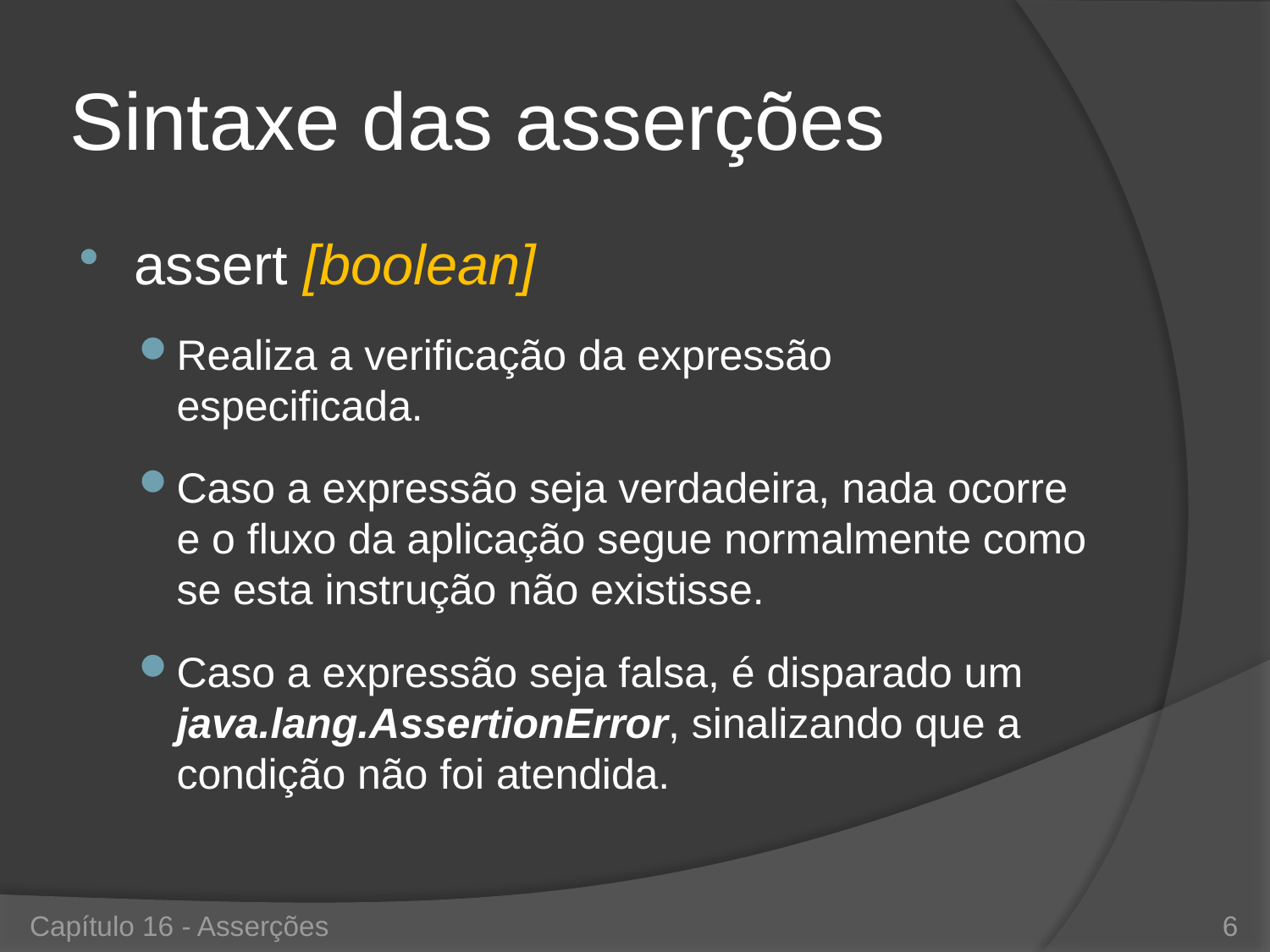

# Sintaxe das asserções
assert [boolean]
Realiza a verificação da expressão especificada.
Caso a expressão seja verdadeira, nada ocorre e o fluxo da aplicação segue normalmente como se esta instrução não existisse.
Caso a expressão seja falsa, é disparado um java.lang.AssertionError, sinalizando que a condição não foi atendida.
Capítulo 16 - Asserções
6